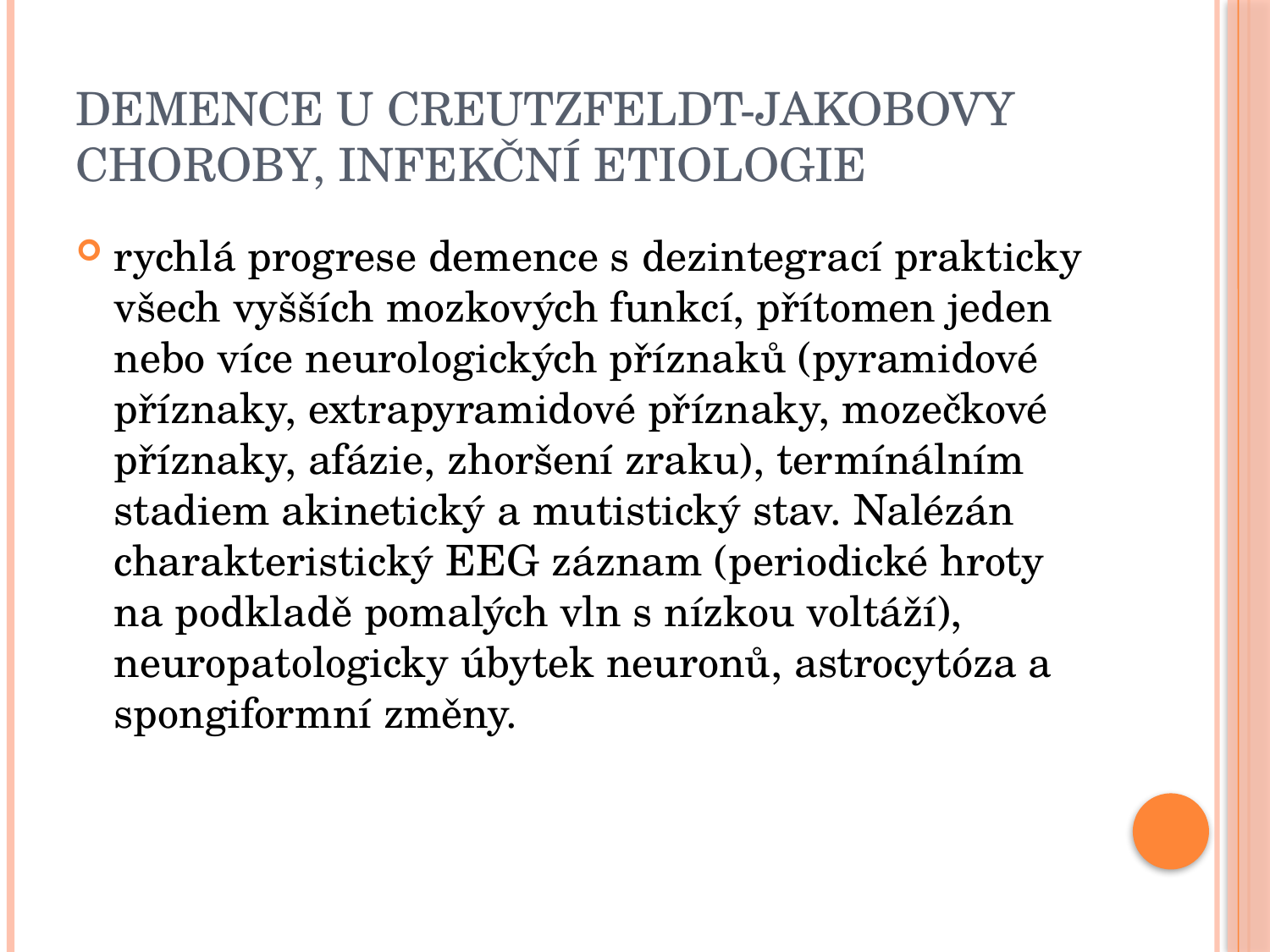

# Demence u Creutzfeldt-Jakobovy choroby, infekční etiologie
rychlá progrese demence s dezintegrací prakticky všech vyšších mozkových funkcí, přítomen jeden nebo více neurologických příznaků (pyramidové příznaky, extrapyramidové příznaky, mozečkové příznaky, afázie, zhoršení zraku), termínálním stadiem akinetický a mutistický stav. Nalézán charakteristický EEG záznam (periodické hroty na podkladě pomalých vln s nízkou voltáží), neuropatologicky úbytek neuronů, astrocytóza a spongiformní změny.